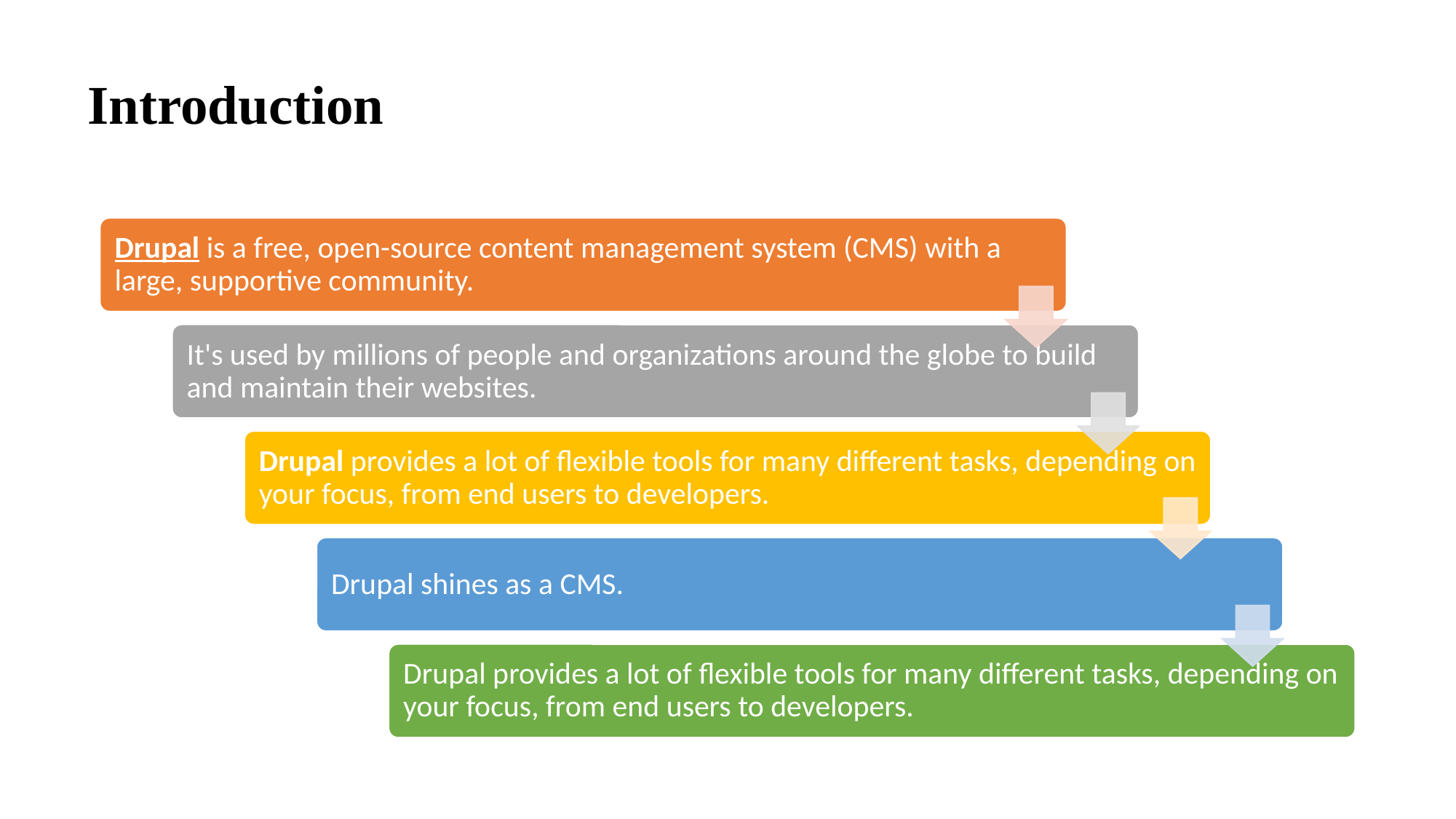

# Introduction
Drupal is a free, open-source content management system (CMS) with a large, supportive community.
It's used by millions of people and organizations around the globe to build and maintain their websites.
Drupal provides a lot of flexible tools for many different tasks, depending on your focus, from end users to developers.
Drupal shines as a CMS.
Drupal provides a lot of flexible tools for many different tasks, depending on your focus, from end users to developers.